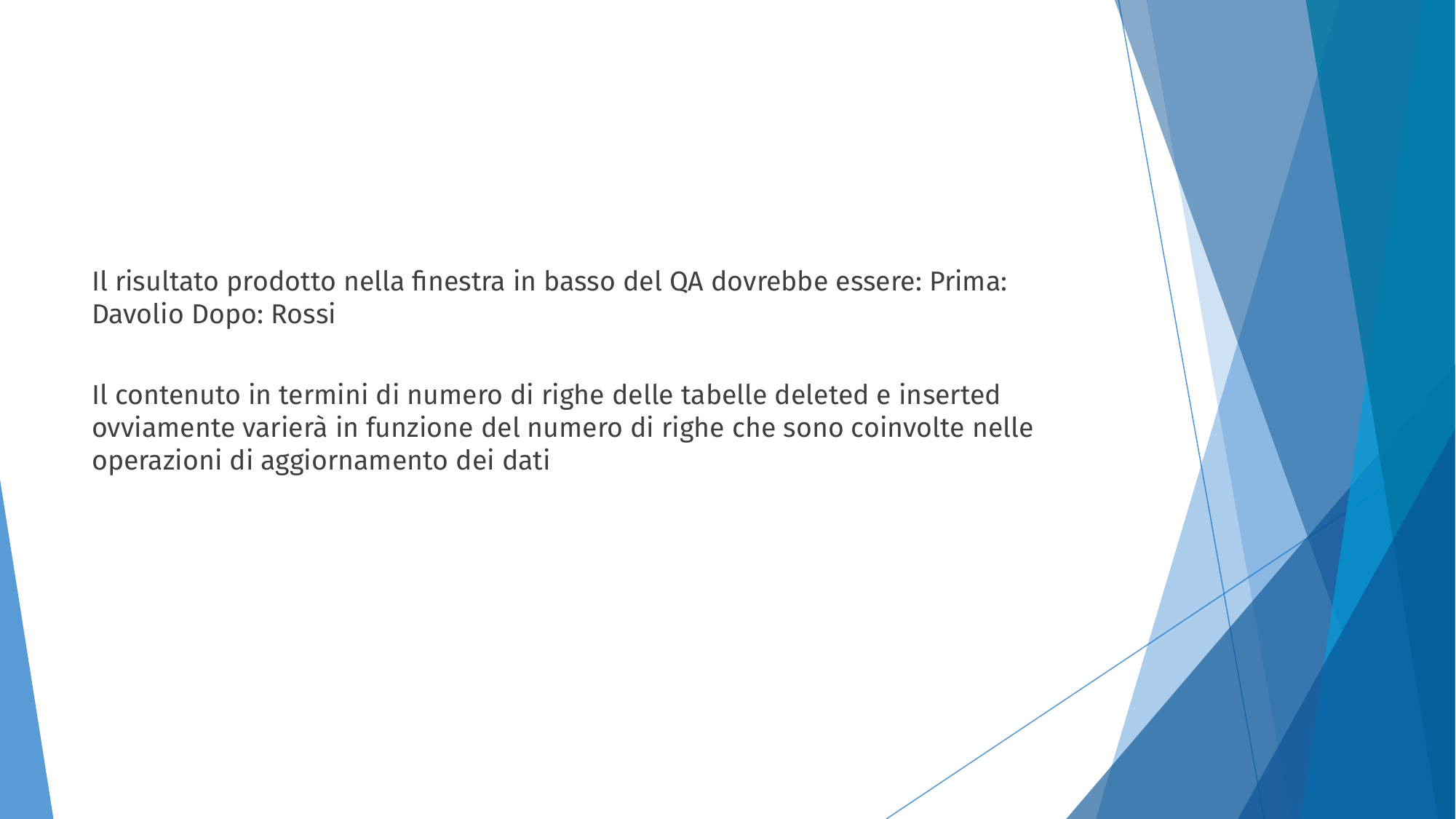

#
Il risultato prodotto nella finestra in basso del QA dovrebbe essere: Prima: Davolio Dopo: Rossi
Il contenuto in termini di numero di righe delle tabelle deleted e inserted ovviamente varierà in funzione del numero di righe che sono coinvolte nelle operazioni di aggiornamento dei dati